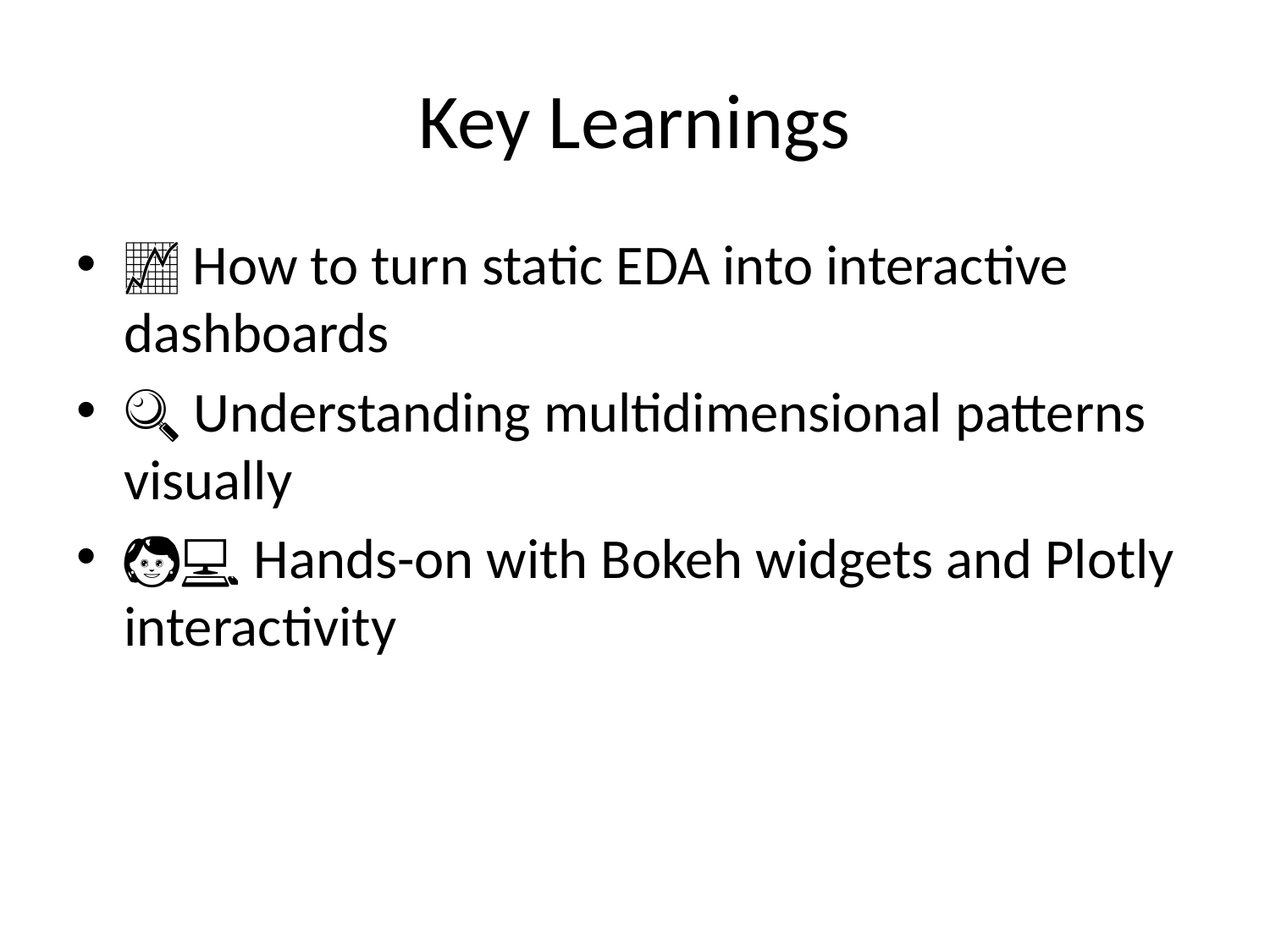

# Key Learnings
📈 How to turn static EDA into interactive dashboards
🔍 Understanding multidimensional patterns visually
👩‍💻 Hands-on with Bokeh widgets and Plotly interactivity